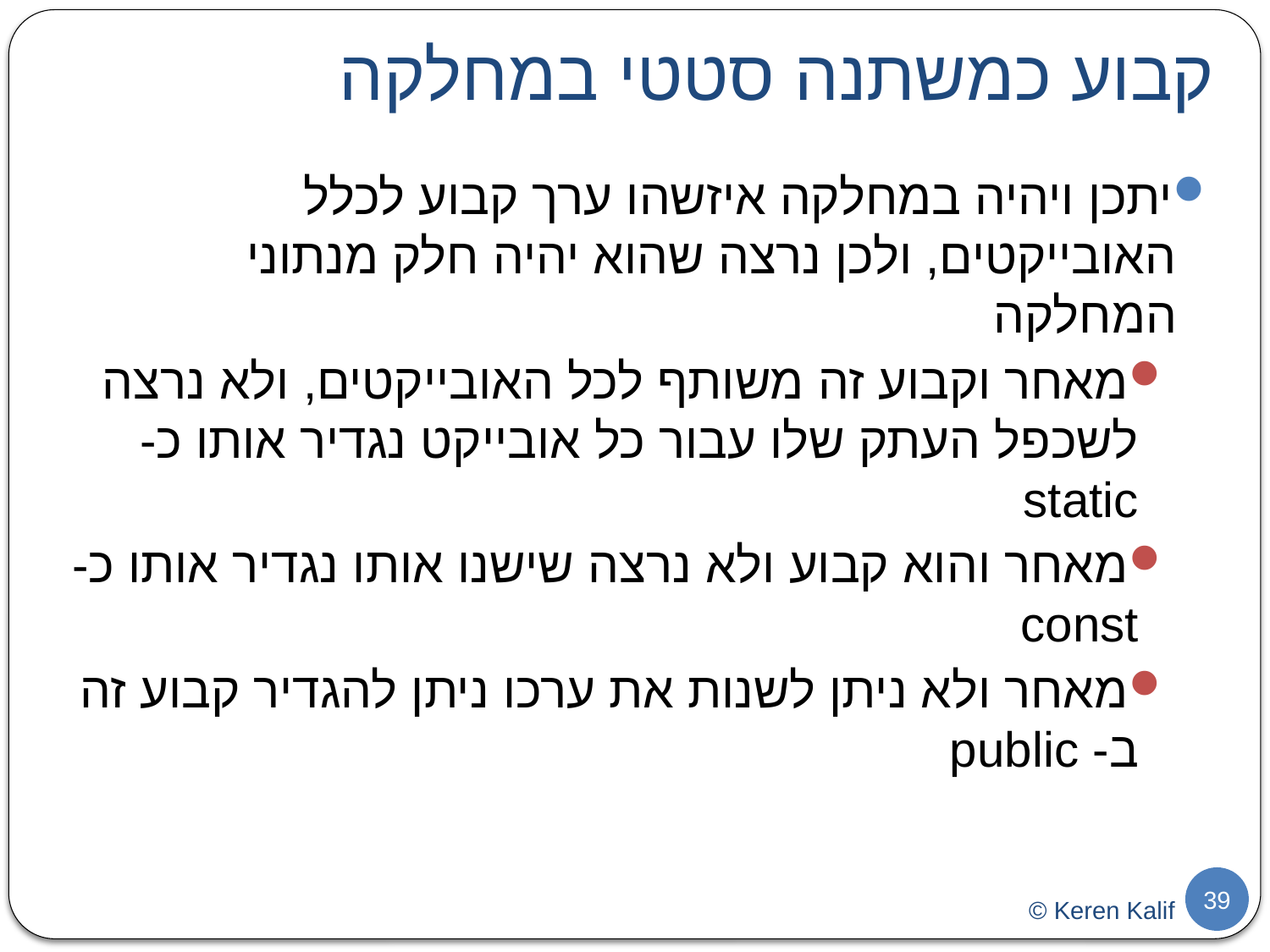

# קבוע כמשתנה סטטי במחלקה
יתכן ויהיה במחלקה איזשהו ערך קבוע לכלל האובייקטים, ולכן נרצה שהוא יהיה חלק מנתוני המחלקה
מאחר וקבוע זה משותף לכל האובייקטים, ולא נרצה לשכפל העתק שלו עבור כל אובייקט נגדיר אותו כ- static
מאחר והוא קבוע ולא נרצה שישנו אותו נגדיר אותו כ- const
מאחר ולא ניתן לשנות את ערכו ניתן להגדיר קבוע זה ב- public
39
© Keren Kalif